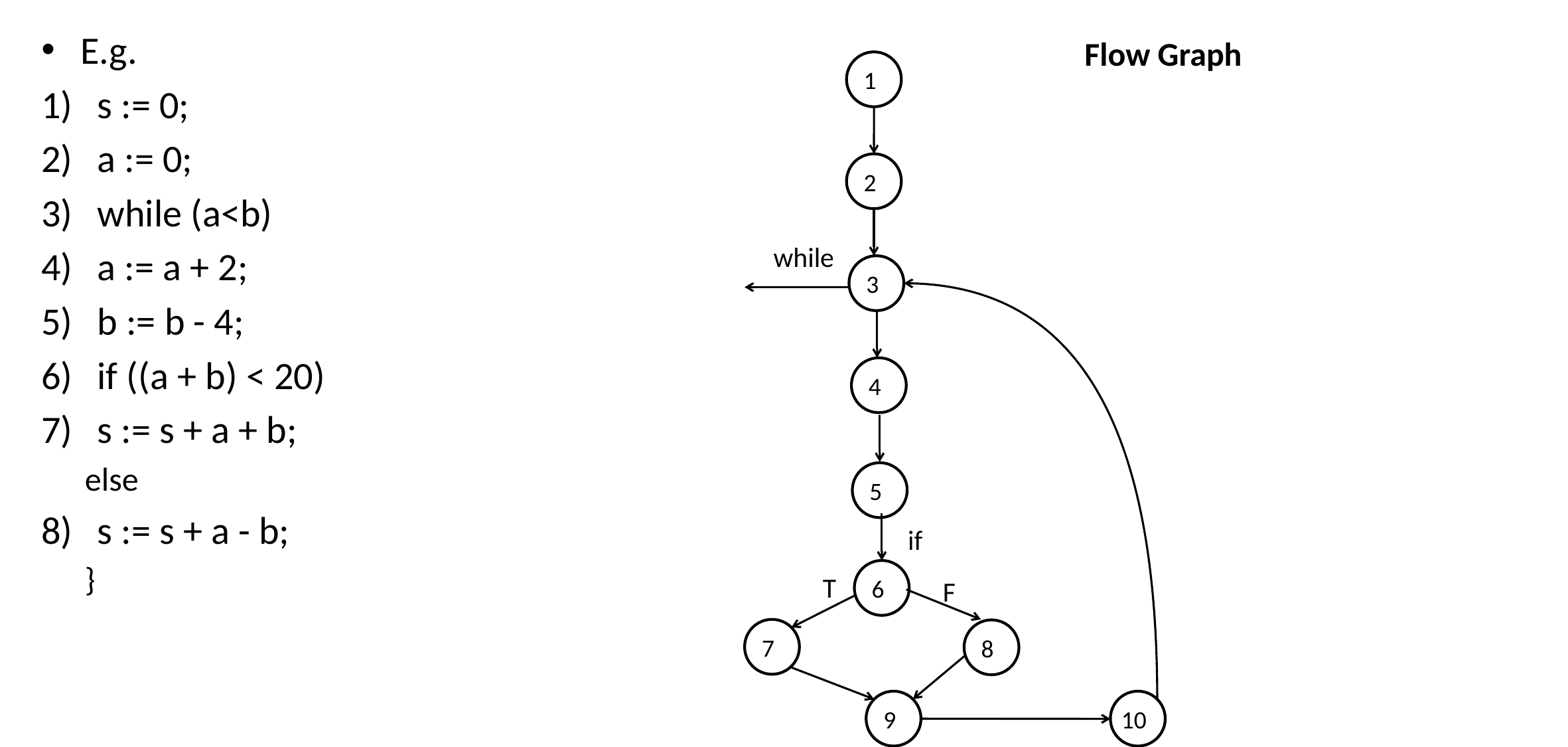

E.g.
s := 0;
a := 0;
while (a<b)
a := a + 2;
b := b - 4;
if ((a + b) < 20)
s := s + a + b;
else
s := s + a - b;
}

Flow Graph

1

2

3

4

5
while
if

6
T
F

7

8

9

10